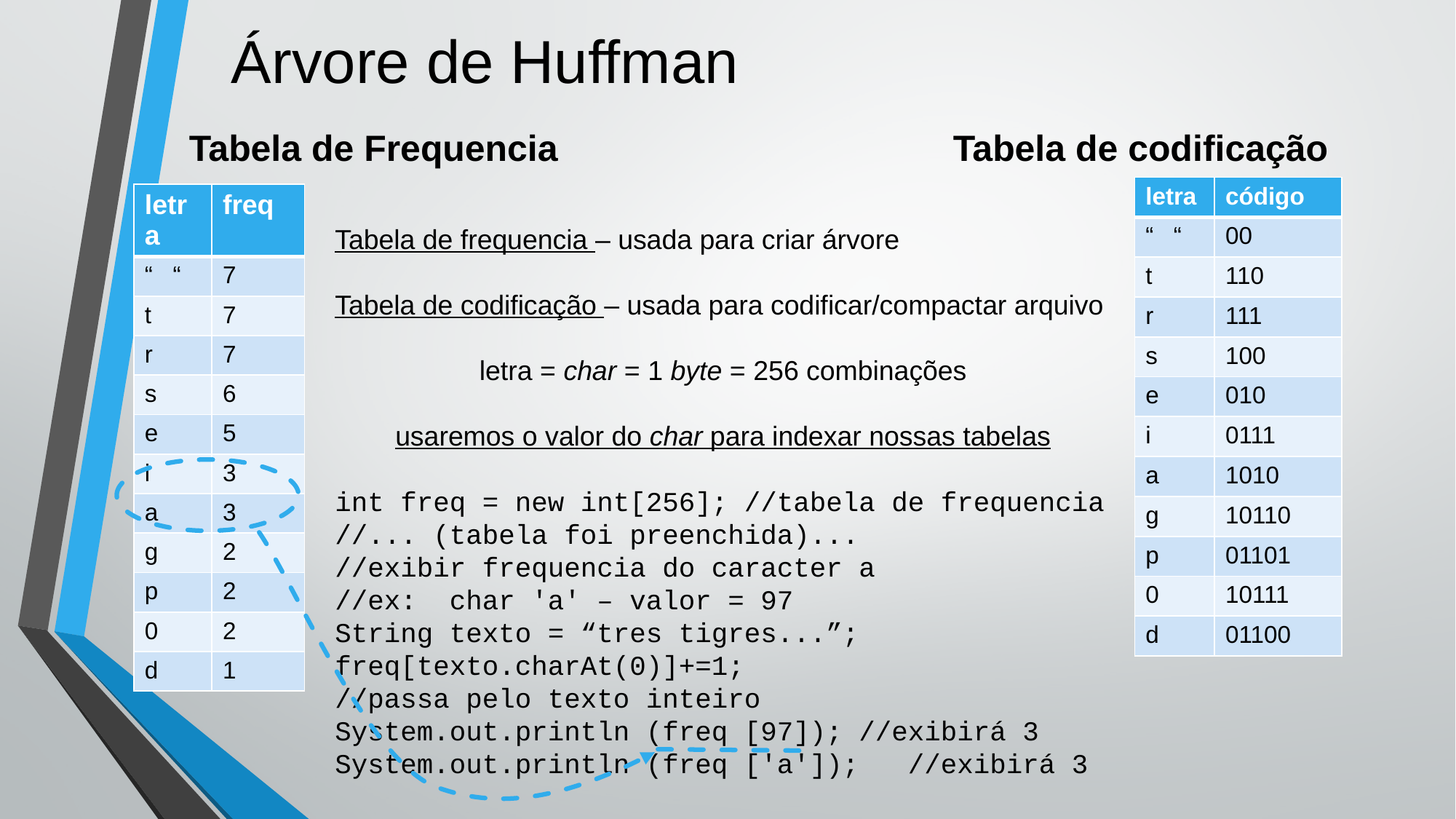

# Árvore de Huffman
Tabela de Frequencia				Tabela de codificação

| letra | código |
| --- | --- |
| “ “ | 00 |
| t | 110 |
| r | 111 |
| s | 100 |
| e | 010 |
| i | 0111 |
| a | 1010 |
| g | 10110 |
| p | 01101 |
| 0 | 10111 |
| d | 01100 |
| letra | freq |
| --- | --- |
| “ “ | 7 |
| t | 7 |
| r | 7 |
| s | 6 |
| e | 5 |
| i | 3 |
| a | 3 |
| g | 2 |
| p | 2 |
| 0 | 2 |
| d | 1 |
Tabela de frequencia – usada para criar árvore

Tabela de codificação – usada para codificar/compactar arquivo

letra = char = 1 byte = 256 combinações

usaremos o valor do char para indexar nossas tabelas

int freq = new int[256]; //tabela de frequencia
//... (tabela foi preenchida)...
//exibir frequencia do caracter a
//ex:  char 'a' – valor = 97
String texto = “tres tigres...”;
freq[texto.charAt(0)]+=1;
//passa pelo texto inteiro
System.out.println (freq [97]); //exibirá 3
System.out.println (freq ['a']);   //exibirá 3